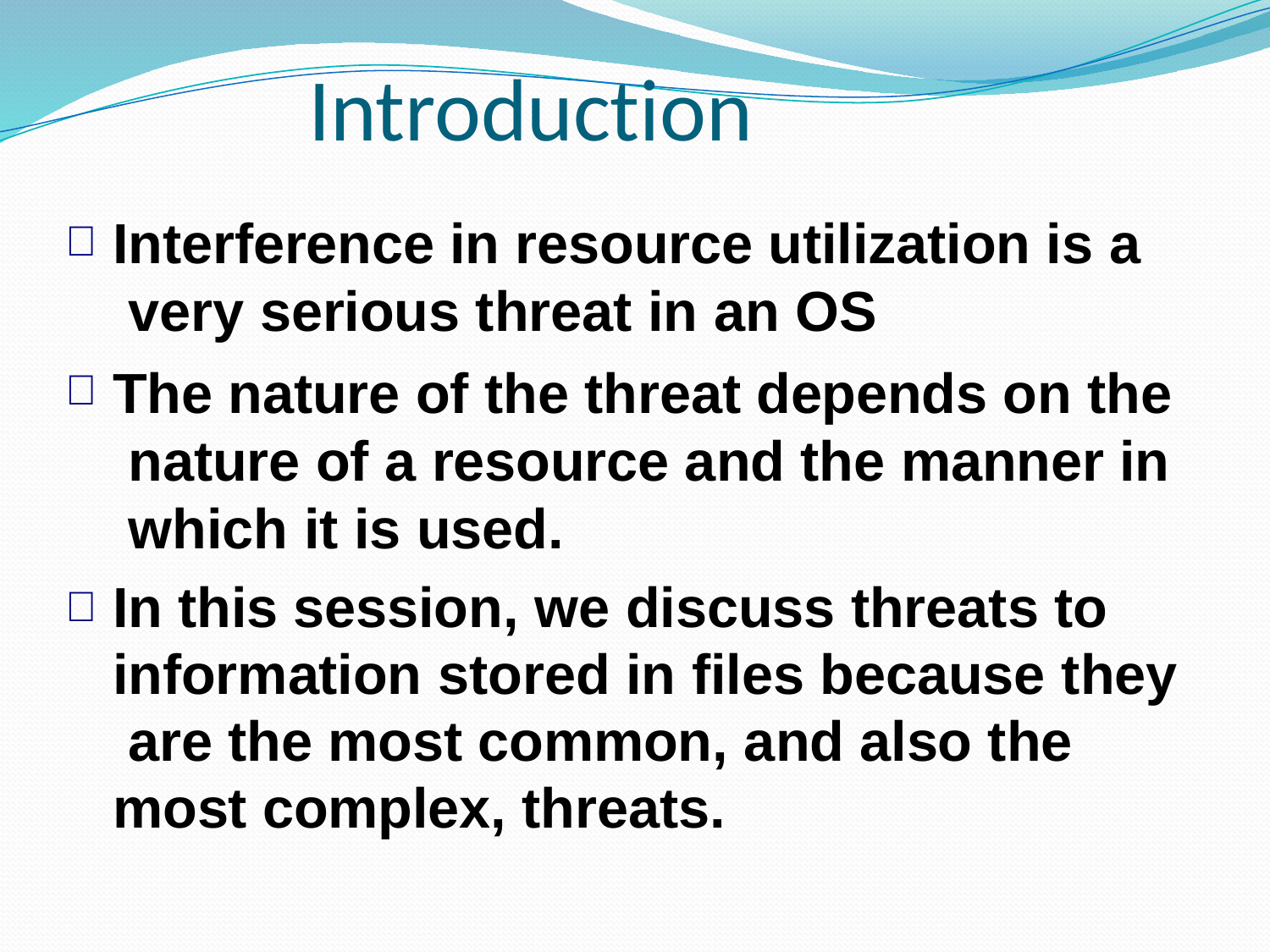

# Introduction
Interference in resource utilization is a  very serious threat in an OS
The nature of the threat depends on the  nature of a resource and the manner in  which it is used.
In this session, we discuss threats to  information stored in files because they  are the most common, and also the  most complex, threats.